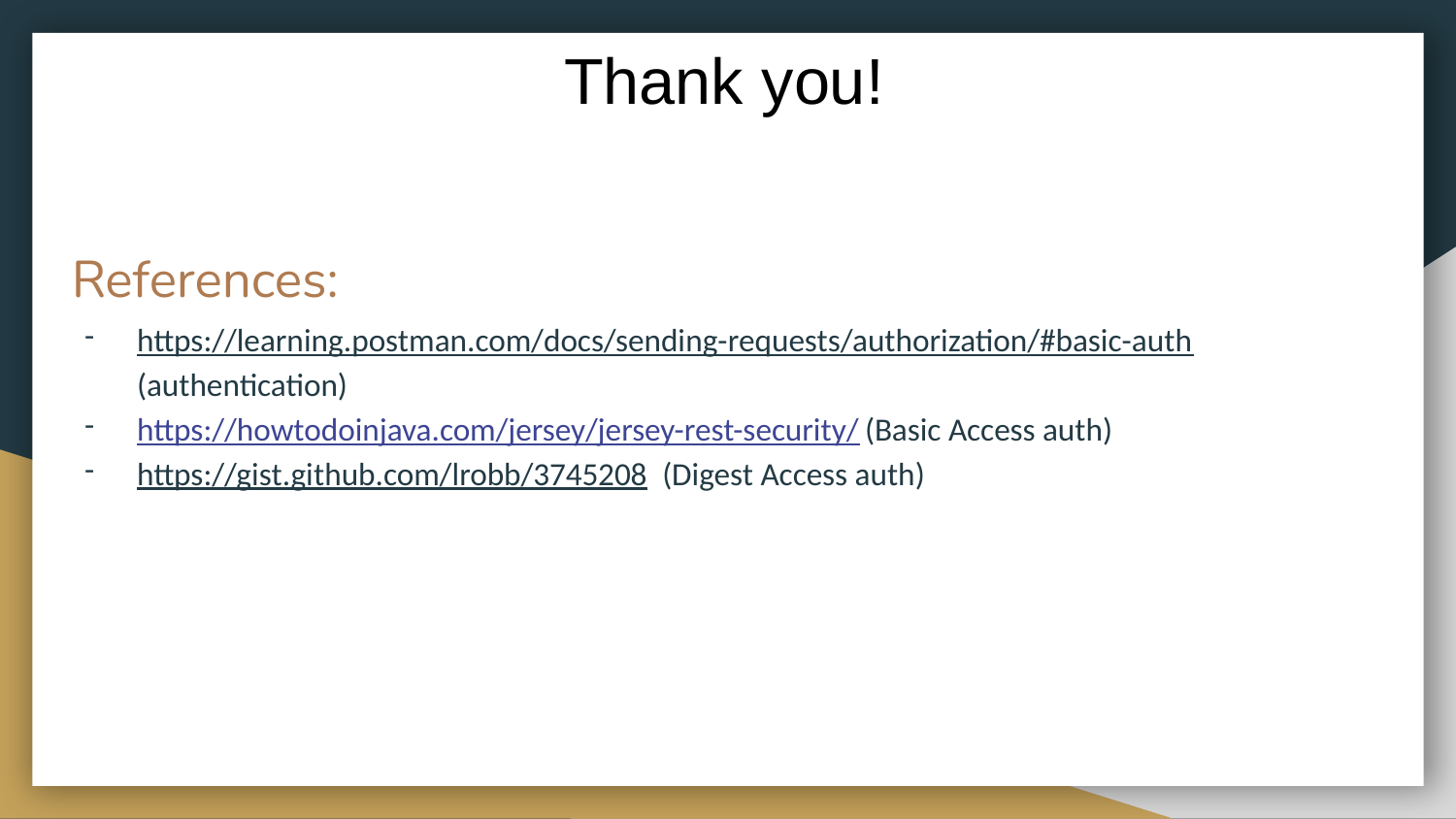

Thank you!

https://learning.postman.com/docs/sending-requests/authorization/#basic-auth  (authentication)
https://howtodoinjava.com/jersey/jersey-rest-security/	(Basic Access auth)
https://gist.github.com/lrobb/3745208  (Digest Access auth)
# References: